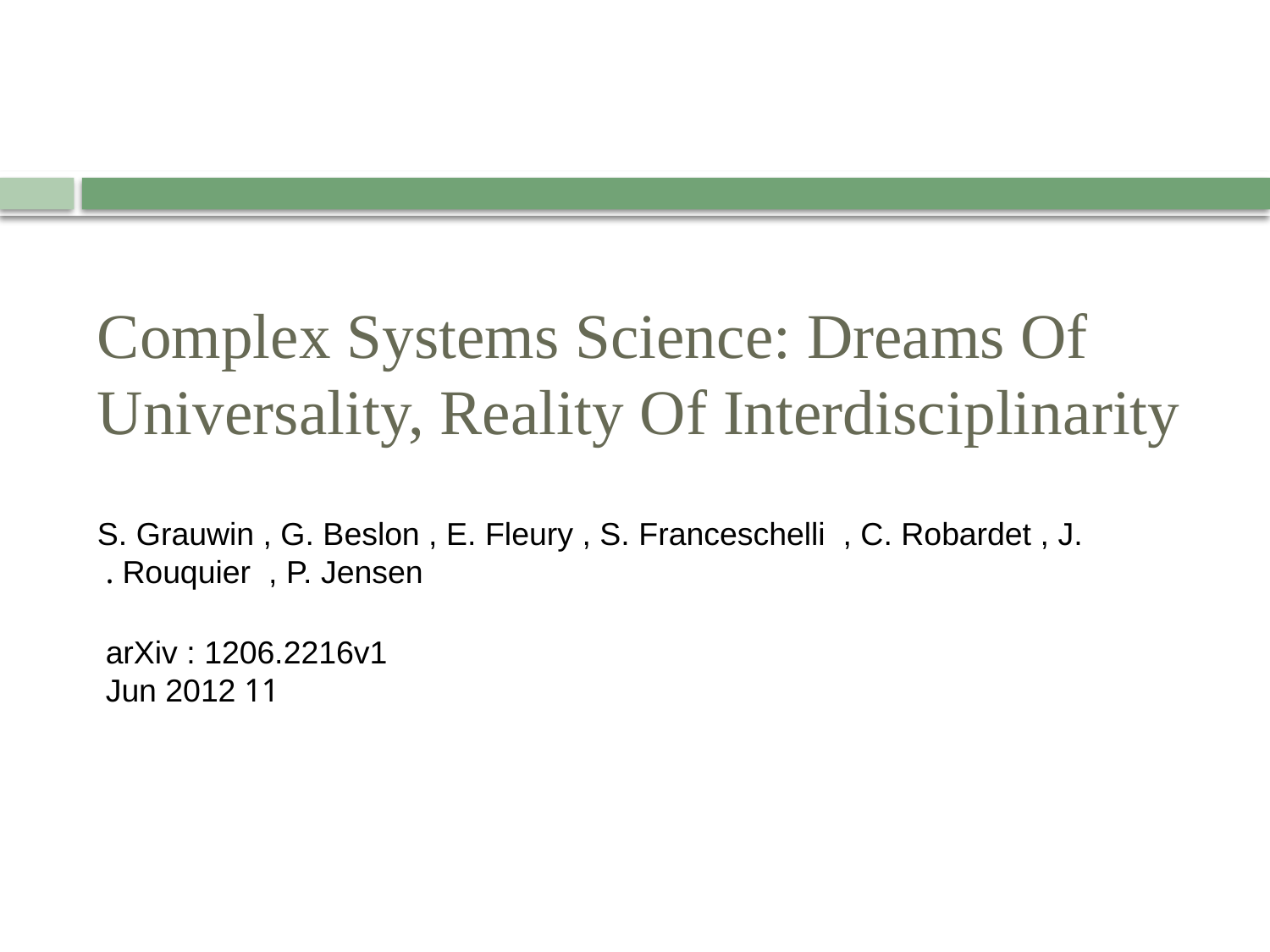

# Complex Systems Science: Dreams Of Universality, Reality Of Interdisciplinarity
S. Grauwin , G. Beslon , E. Fleury , S. Franceschelli  , C. Robardet , J. Rouquier  , P. Jensen .
arXiv : 1206.2216v1
11 Jun 2012